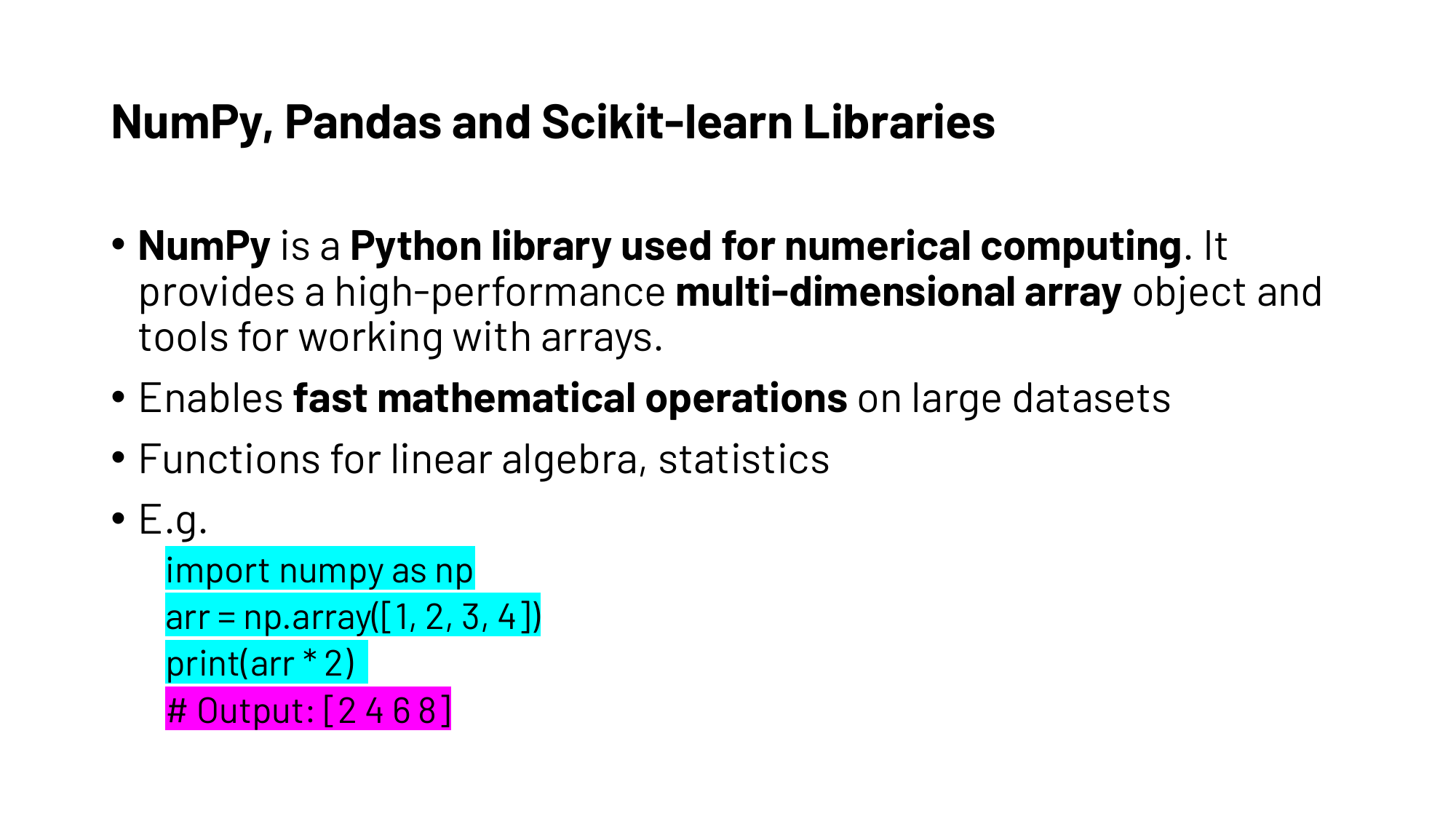

# NumPy, Pandas and Scikit-learn Libraries
NumPy is a Python library used for numerical computing. It provides a high-performance multi-dimensional array object and tools for working with arrays.
Enables fast mathematical operations on large datasets
Functions for linear algebra, statistics
E.g.
import numpy as np
arr = np.array([1, 2, 3, 4])
print(arr * 2)
# Output: [2 4 6 8]